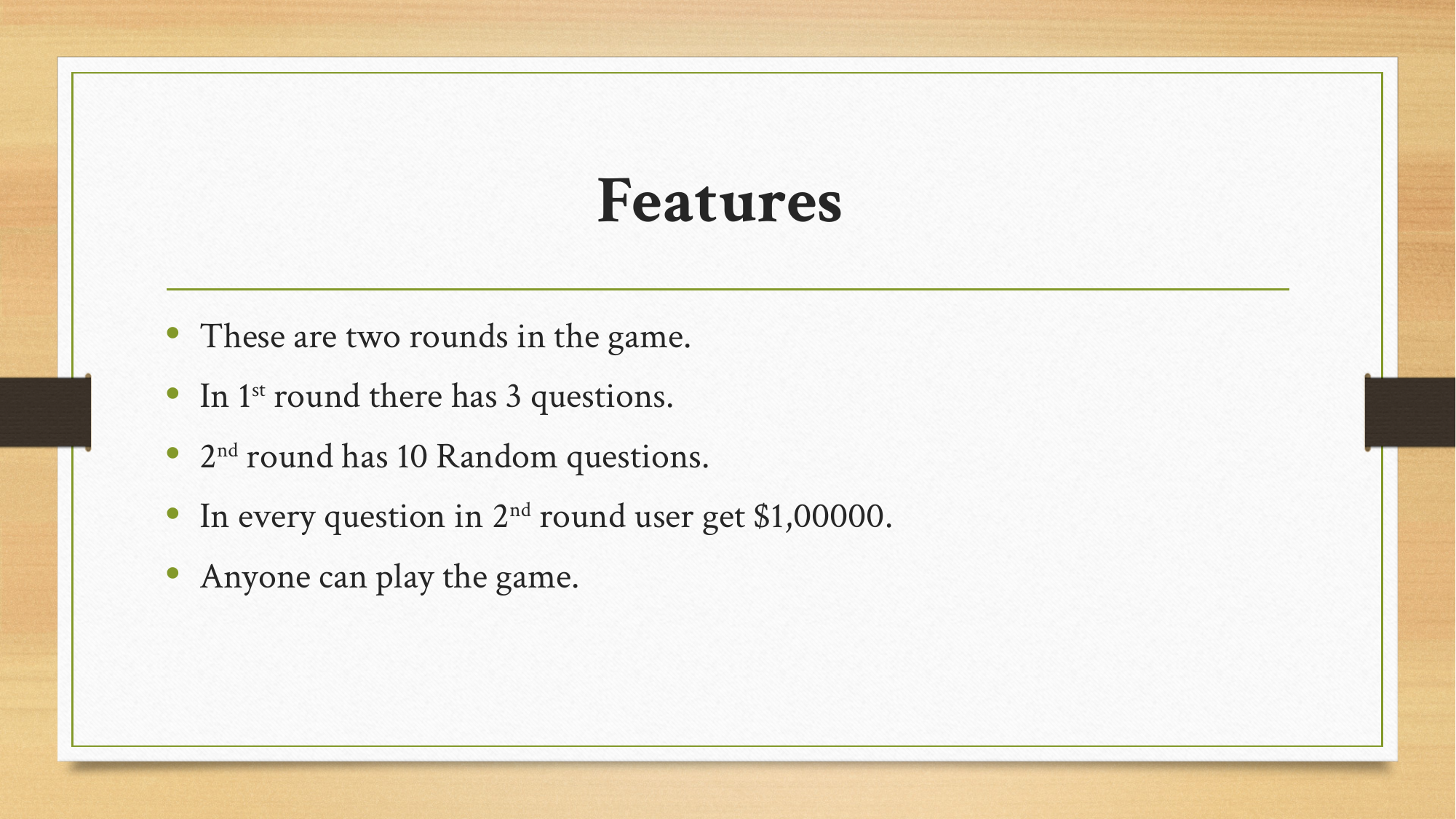

# Features
These are two rounds in the game.
In 1st round there has 3 questions.
2nd round has 10 Random questions.
In every question in 2nd round user get $1,00000.
Anyone can play the game.